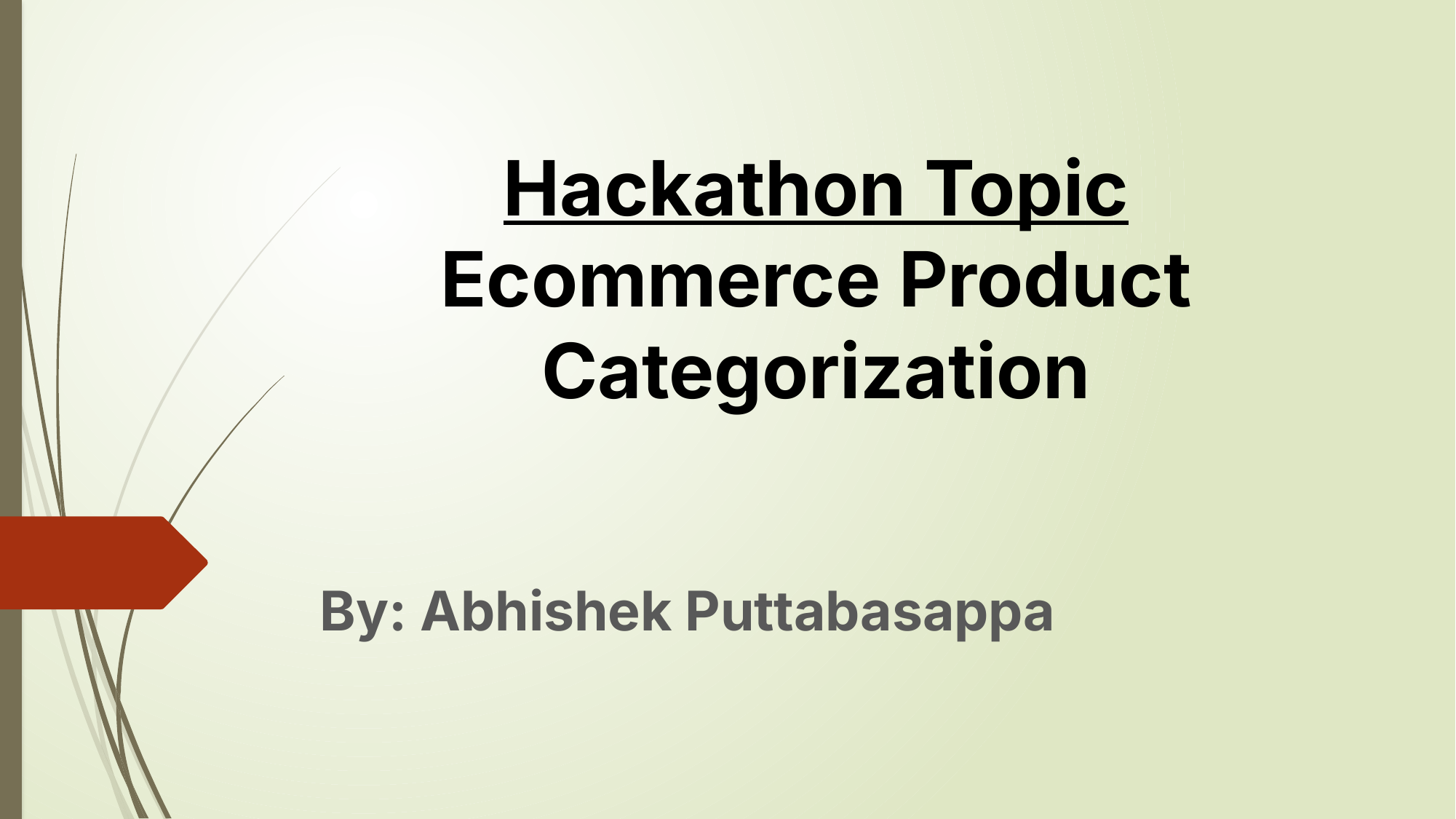

# Hackathon Topic Ecommerce Product Categorization
By: Abhishek Puttabasappa